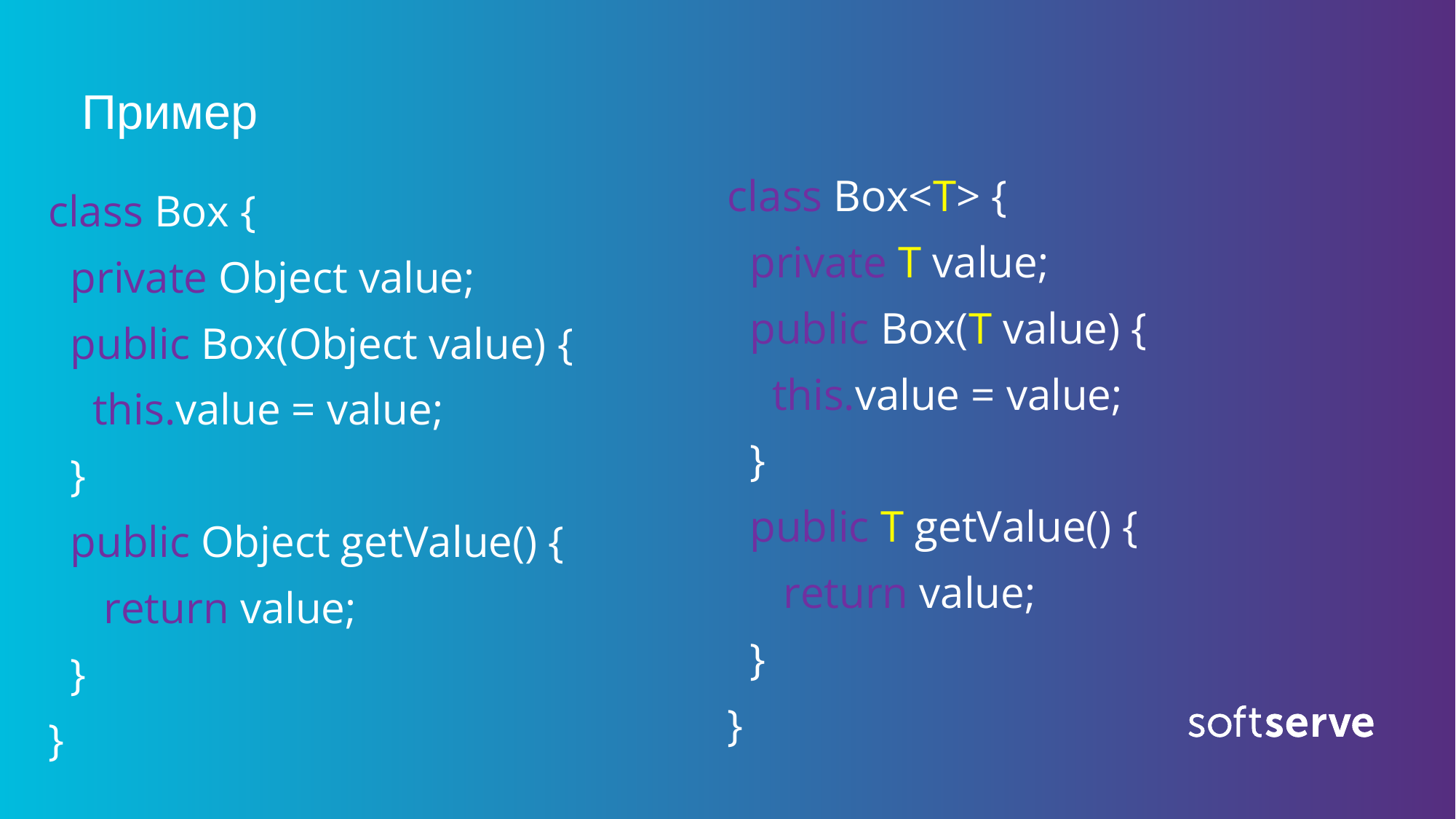

# Пример
class Box<T> {
  private T value;
  public Box(T value) {
    this.value = value;
  }
  public T getValue() {
     return value;
  }
}
class Box {
  private Object value;
  public Box(Object value) {
    this.value = value;
  }
  public Object getValue() {
     return value;
  }
}